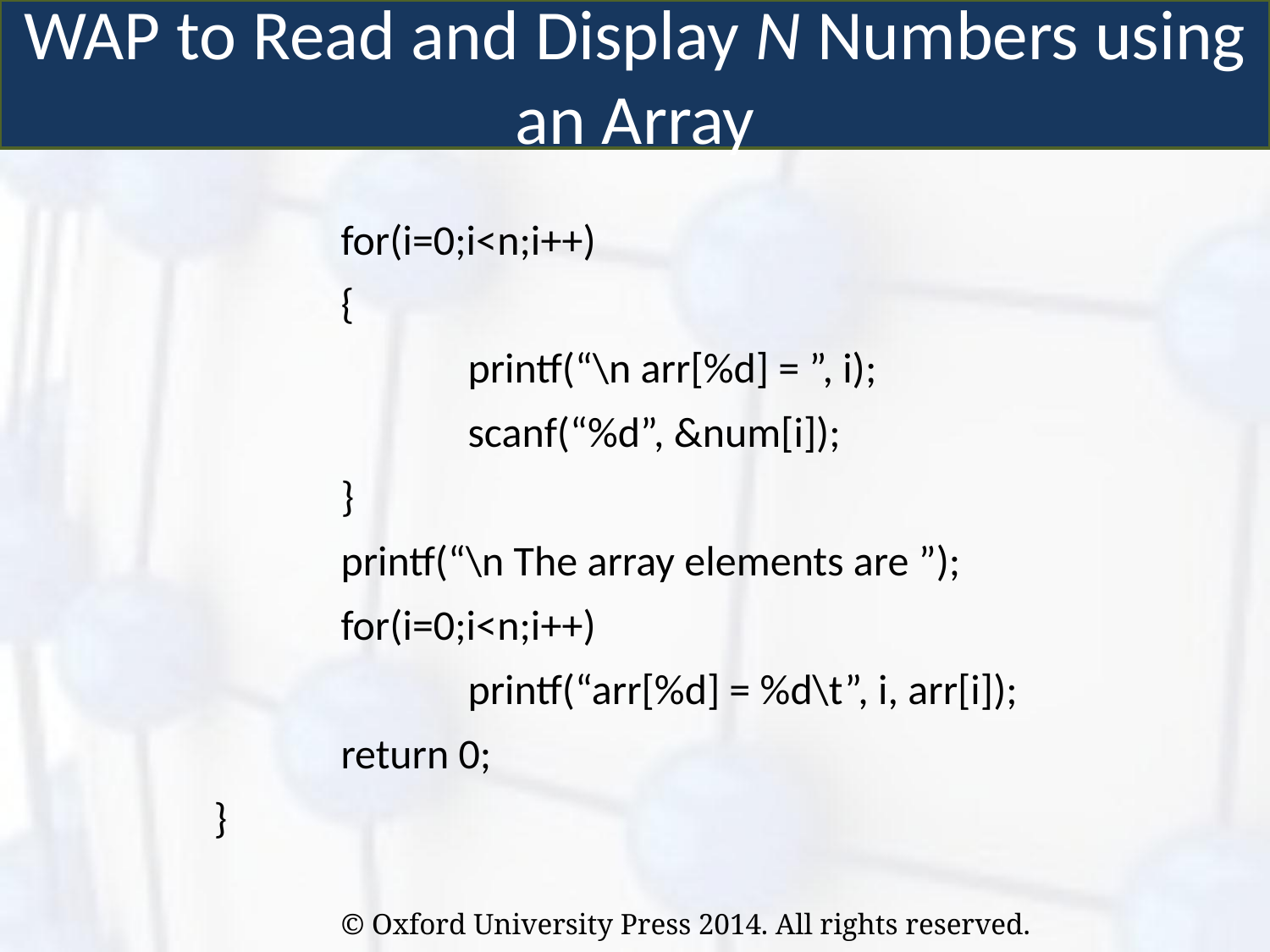

WAP to Read and Display N Numbers using an Array
	for(i=0;i<n;i++)
	{
		printf(“\n arr[%d] = ”, i);
		scanf(“%d”, &num[i]);
	}
	printf(“\n The array elements are ”);
	for(i=0;i<n;i++)
		printf(“arr[%d] = %d\t”, i, arr[i]);
	return 0;
}